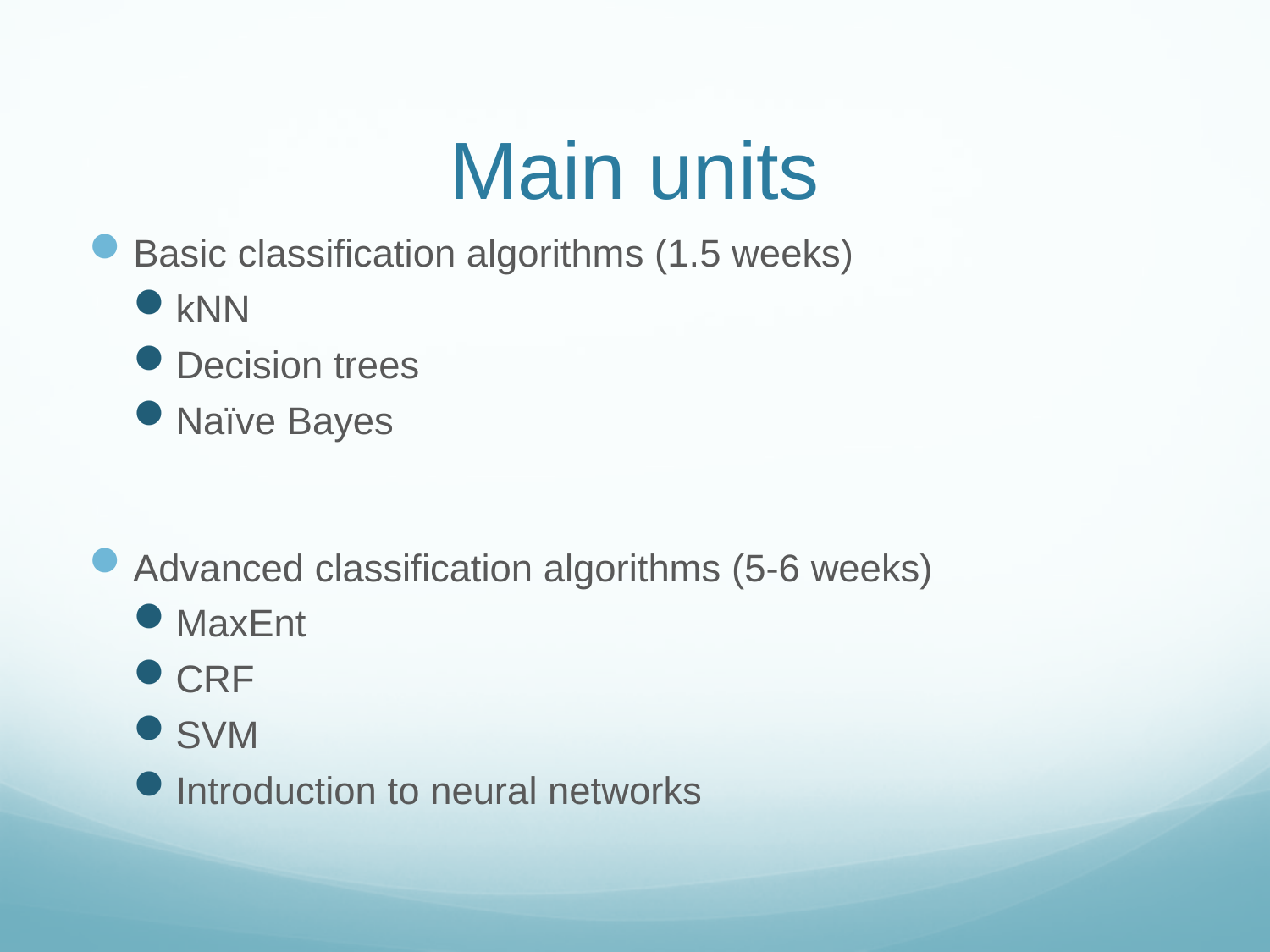

# Main units
Basic classification algorithms (1.5 weeks)
kNN
Decision trees
Naïve Bayes

Advanced classification algorithms (5-6 weeks)
MaxEnt
CRF
SVM
Introduction to neural networks